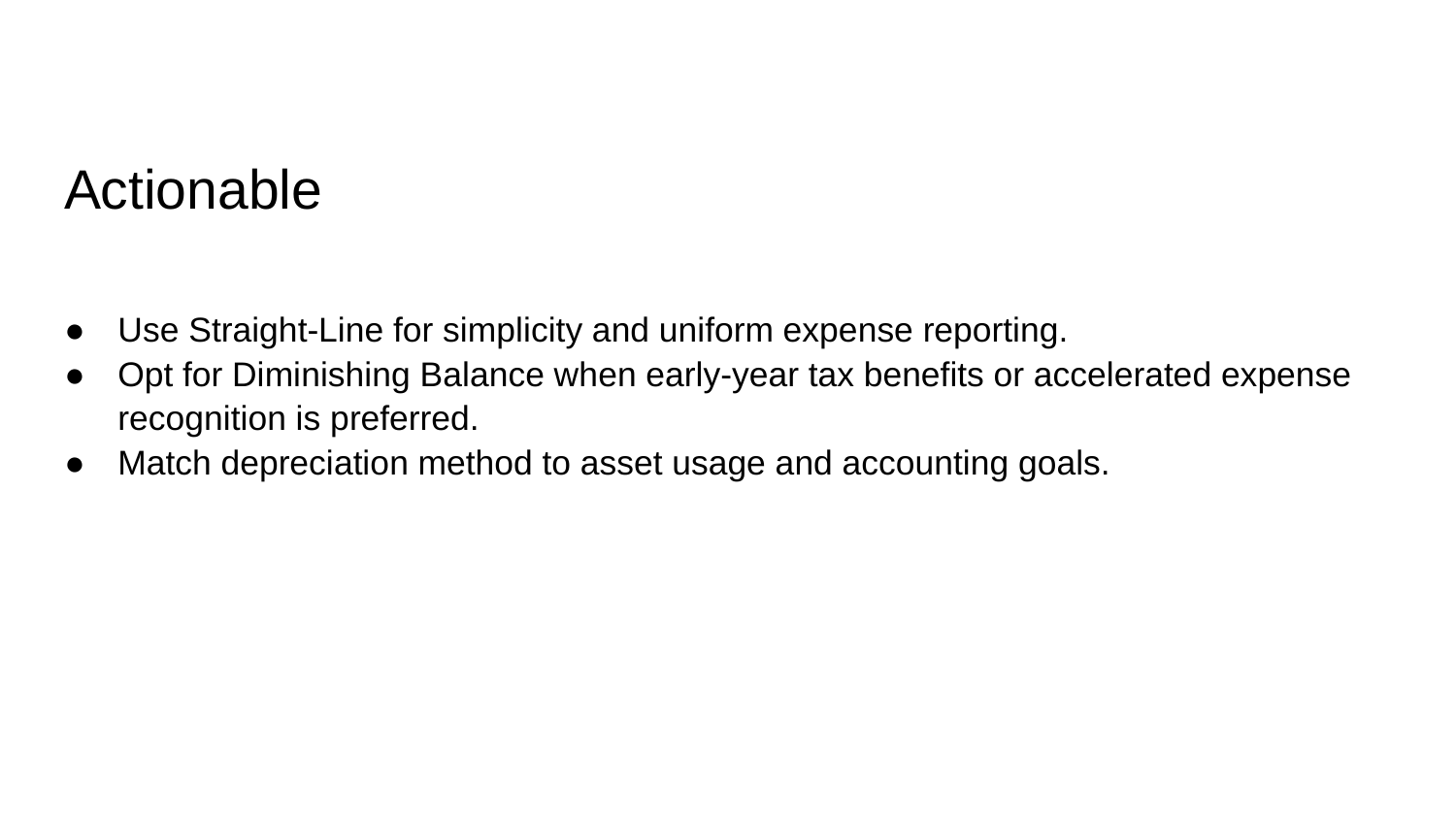

# Actionable
Use Straight-Line for simplicity and uniform expense reporting.
Opt for Diminishing Balance when early-year tax benefits or accelerated expense recognition is preferred.
Match depreciation method to asset usage and accounting goals.